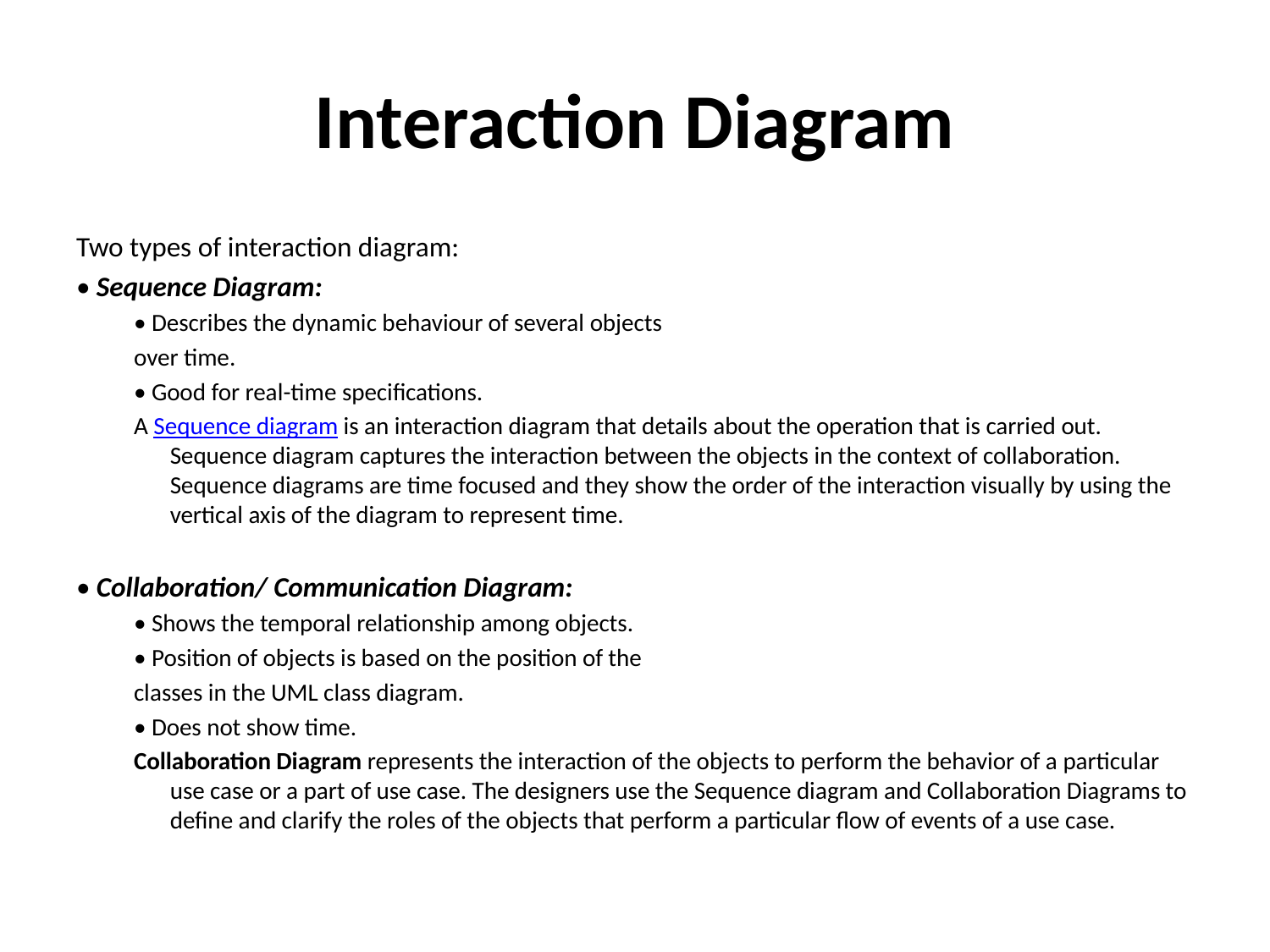

# Interaction Diagram
Two types of interaction diagram:
• Sequence Diagram:
• Describes the dynamic behaviour of several objects
over time.
• Good for real-time specifications.
A Sequence diagram is an interaction diagram that details about the operation that is carried out. Sequence diagram captures the interaction between the objects in the context of collaboration. Sequence diagrams are time focused and they show the order of the interaction visually by using the vertical axis of the diagram to represent time.

• Collaboration/ Communication Diagram:
• Shows the temporal relationship among objects.
• Position of objects is based on the position of the
classes in the UML class diagram.
• Does not show time.
Collaboration Diagram represents the interaction of the objects to perform the behavior of a particular use case or a part of use case. The designers use the Sequence diagram and Collaboration Diagrams to define and clarify the roles of the objects that perform a particular flow of events of a use case.